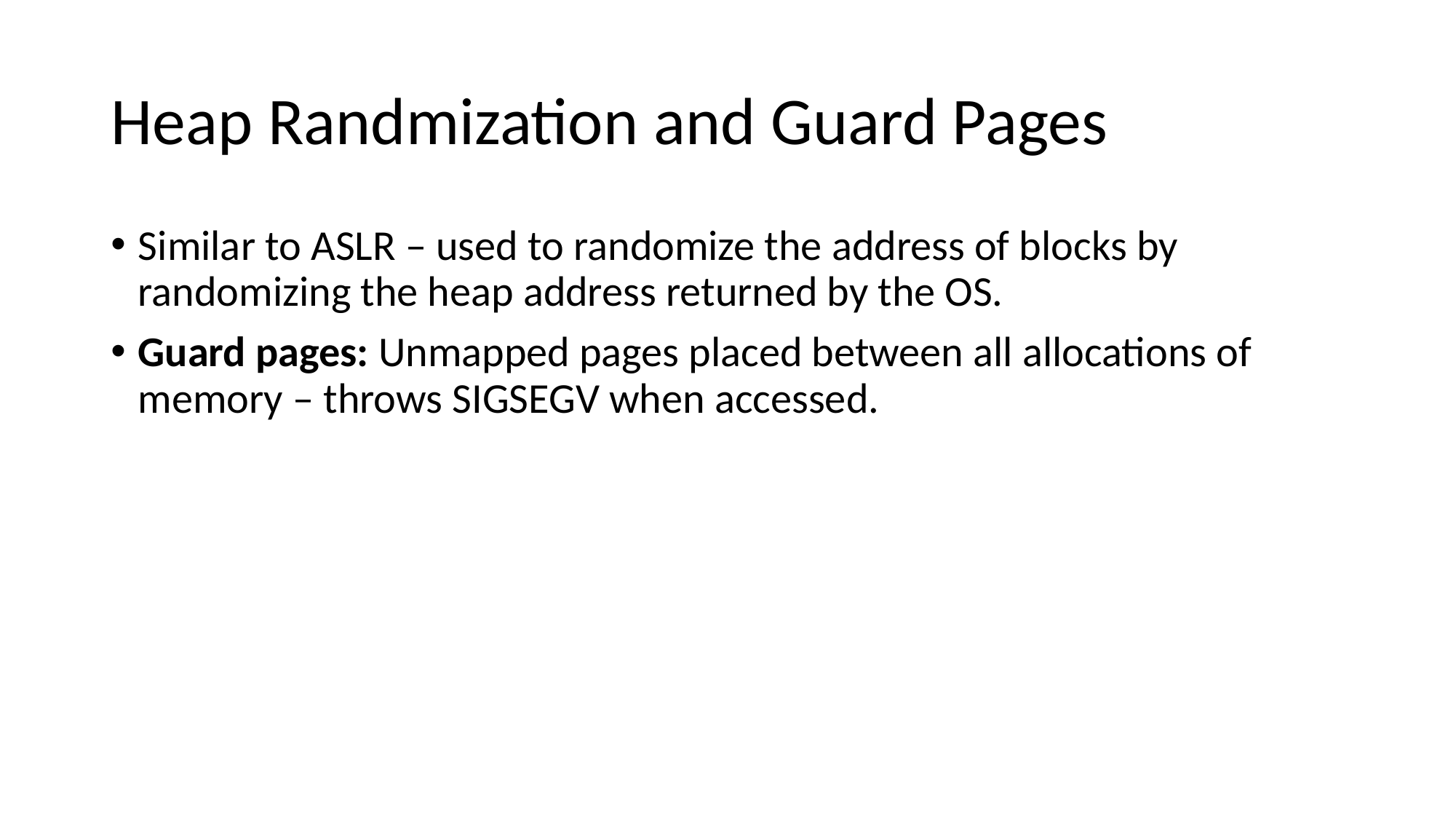

# Heap Randmization and Guard Pages
Similar to ASLR – used to randomize the address of blocks by randomizing the heap address returned by the OS.
Guard pages: Unmapped pages placed between all allocations of memory – throws SIGSEGV when accessed.